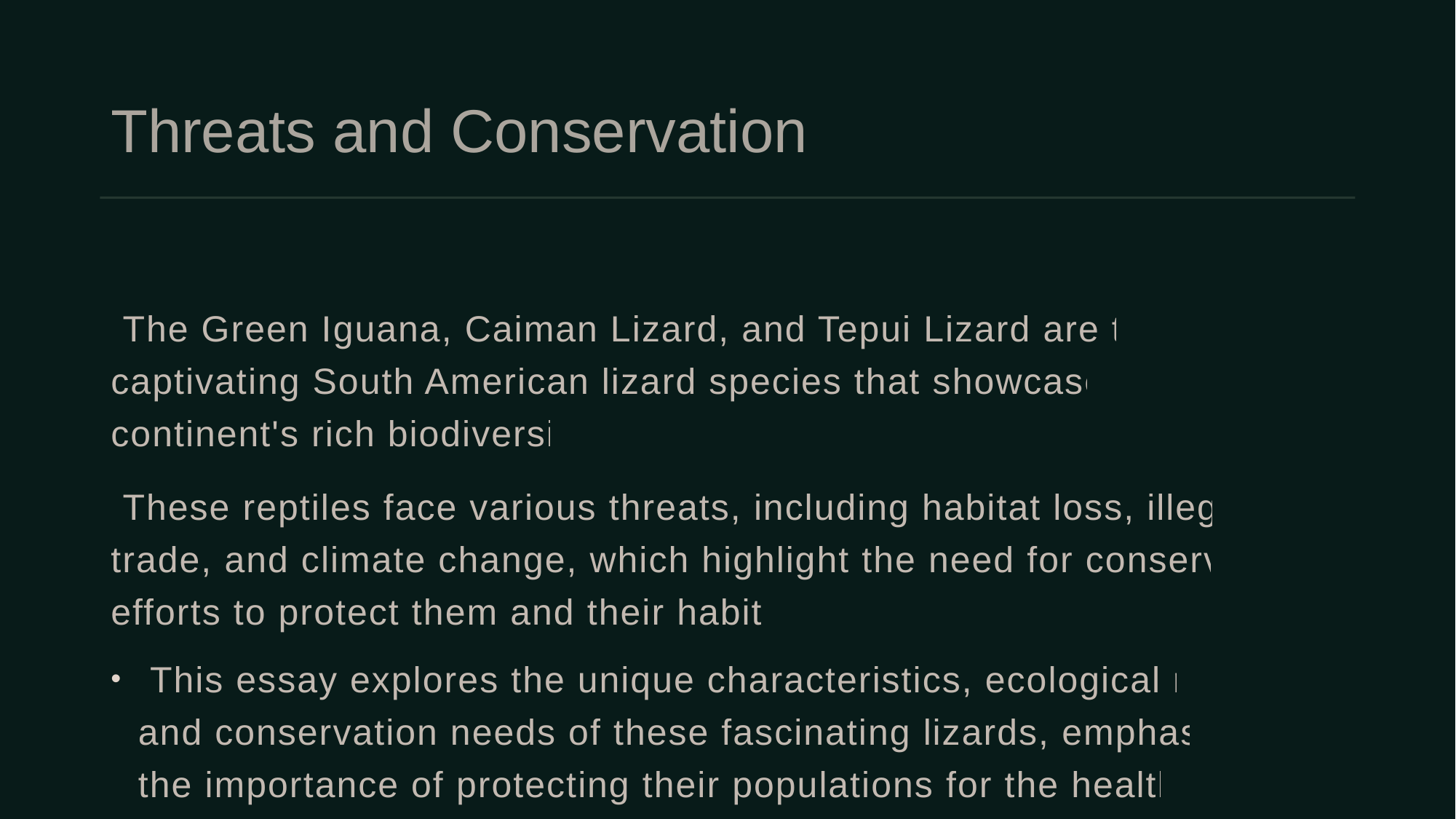

# Threats and Conservation
 The Green Iguana, Caiman Lizard, and Tepui Lizard are three captivating South American lizard species that showcase the continent's rich biodiversity.
 These reptiles face various threats, including habitat loss, illegal pet trade, and climate change, which highlight the need for conservation efforts to protect them and their habitats.
 This essay explores the unique characteristics, ecological roles, and conservation needs of these fascinating lizards, emphasizing the importance of protecting their populations for the health and stability of South American ecosystems.